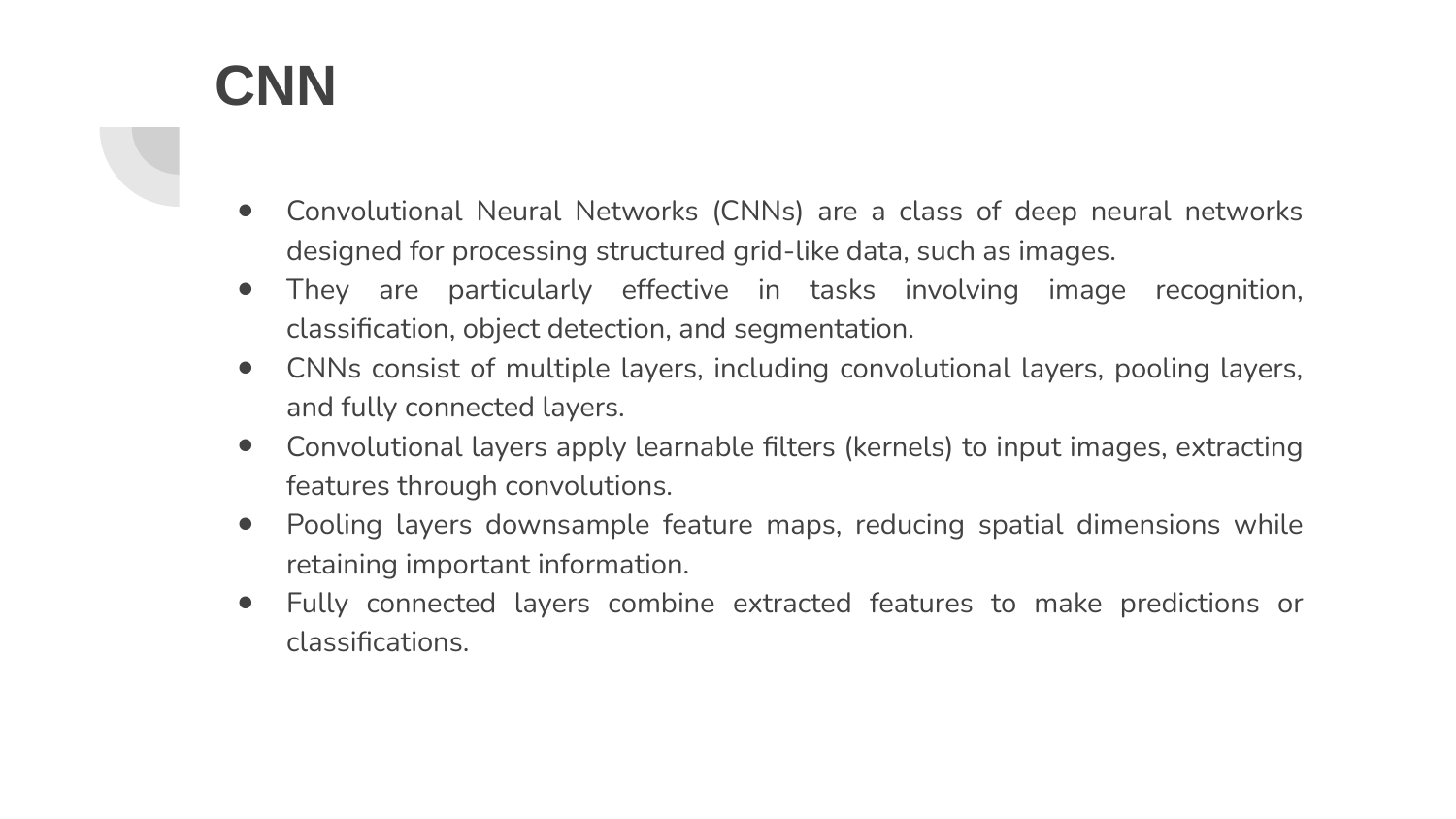

# CNN
Convolutional Neural Networks (CNNs) are a class of deep neural networks designed for processing structured grid-like data, such as images.
They are particularly effective in tasks involving image recognition, classification, object detection, and segmentation.
CNNs consist of multiple layers, including convolutional layers, pooling layers, and fully connected layers.
Convolutional layers apply learnable filters (kernels) to input images, extracting features through convolutions.
Pooling layers downsample feature maps, reducing spatial dimensions while retaining important information.
Fully connected layers combine extracted features to make predictions or classifications.